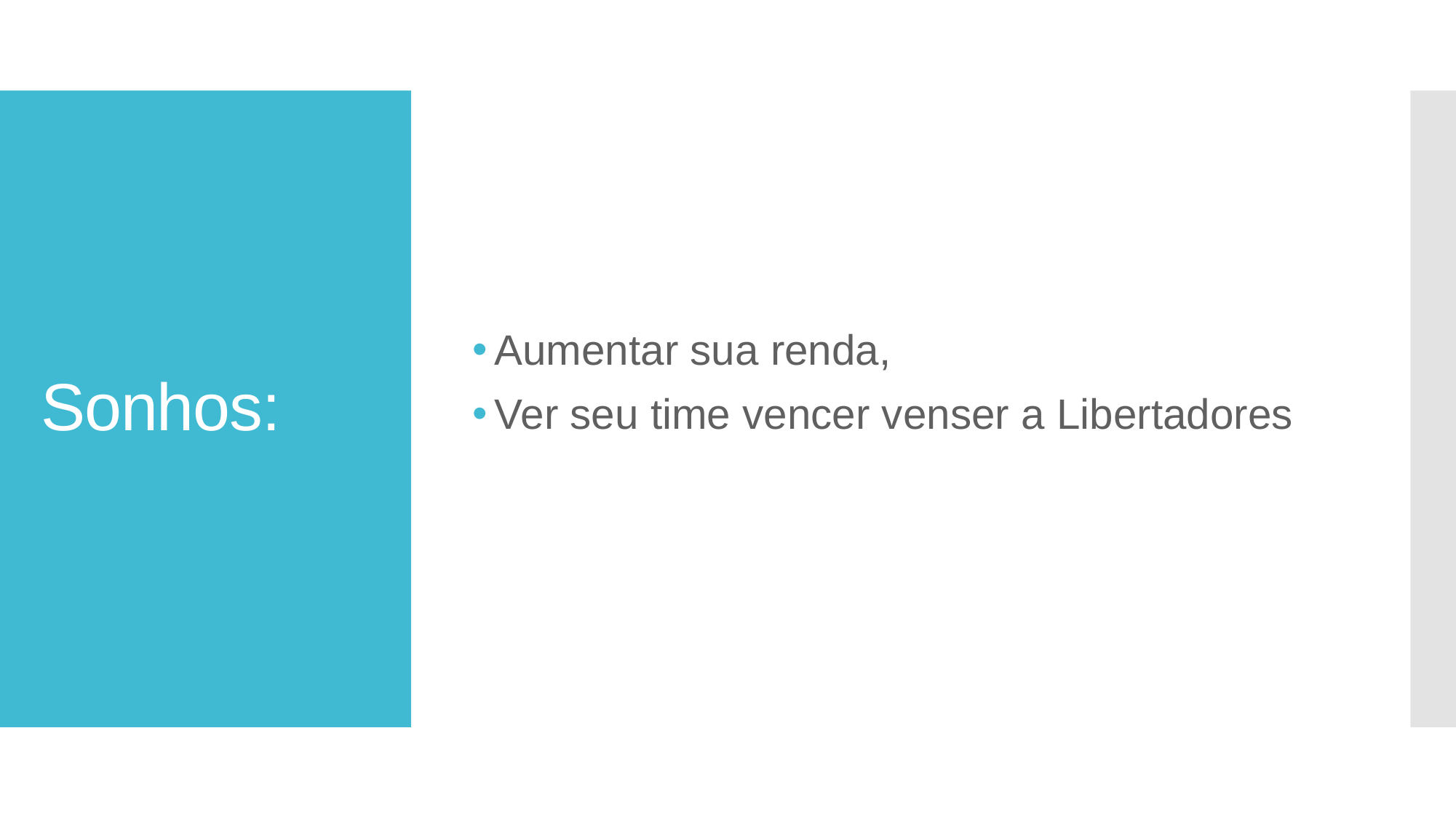

Aumentar sua renda,
Ver seu time vencer venser a Libertadores

# Sonhos: